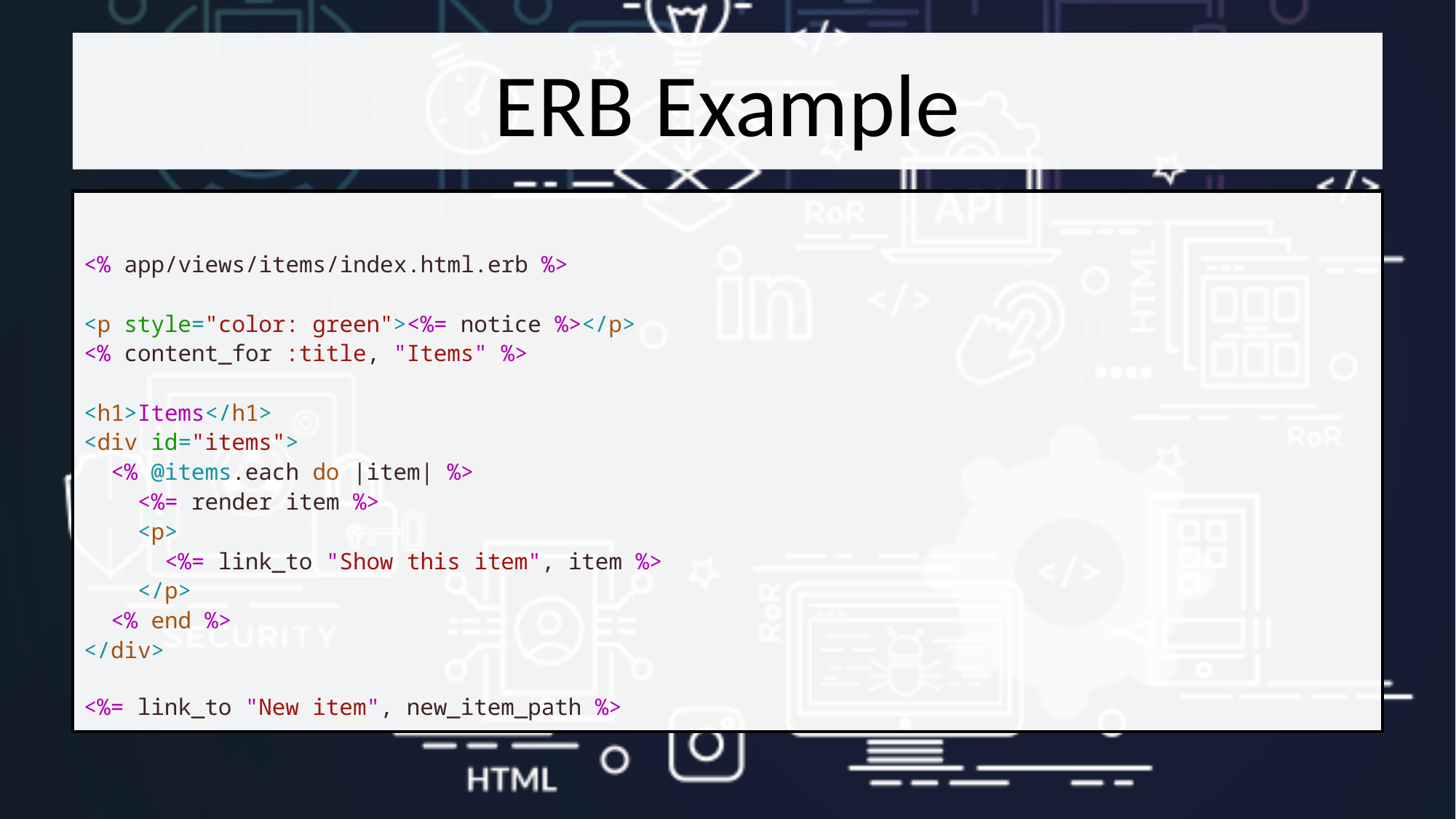

# ERB Example

<% app/views/items/index.html.erb %>

<p style="color: green"><%= notice %></p>
<% content_for :title, "Items" %>

<h1>Items</h1>
<div id="items">
  <% @items.each do |item| %>
    <%= render item %>
    <p>
      <%= link_to "Show this item", item %>
    </p>
  <% end %>
</div>
<%= link_to "New item", new_item_path %>